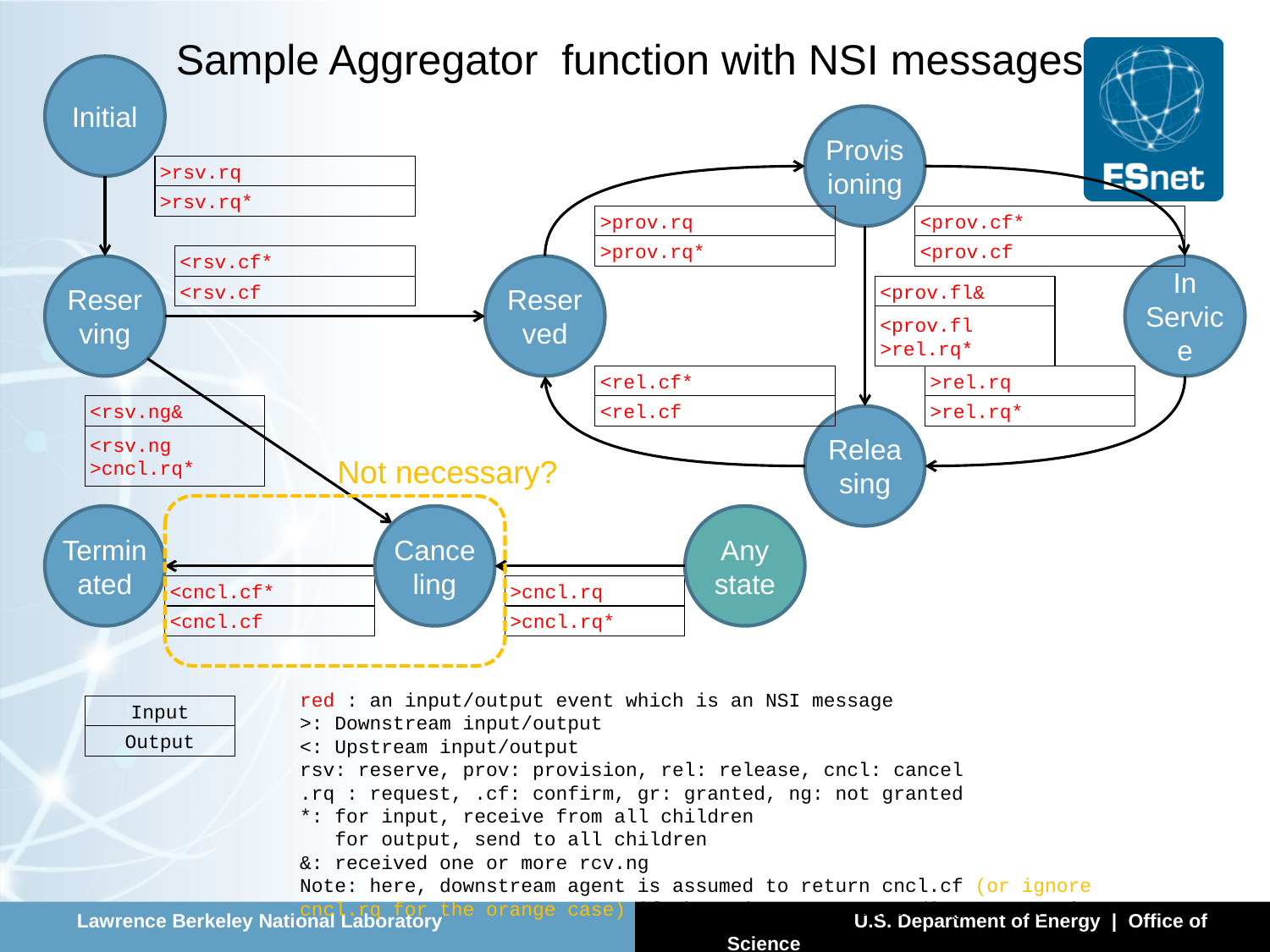

Sample Aggregator  function with NSI messages
Initial
Provisioning
>rsv.rq
>rsv.rq*
>prov.rq
>prov.rq*
<prov.cf*
<prov.cf
<rsv.cf*
<rsv.cf
Reserving
Reserved
In
Service
<prov.fl&
<prov.fl
>rel.rq*
<rel.cf*
<rel.cf
>rel.rq
>rel.rq*
<rsv.ng&
<rsv.ng
>cncl.rq*
Releasing
Not necessary?

Terminated
Canceling
Any
state
<cncl.cf*
<cncl.cf
>cncl.rq
>cncl.rq*
red : an input/output event which is an NSI message
>: Downstream input/output
<: Upstream input/output
rsv: reserve, prov: provision, rel: release, cncl: cancel
.rq : request, .cf: confirm, gr: granted, ng: not granted
*: for input, receive from all children
   for output, send to all children
&: received one or more rcv.ng
Note: here, downstream agent is assumed to return cncl.cf (or ignore cncl.rq for the orange case) if there is no corresponding reservation.
Input
Output